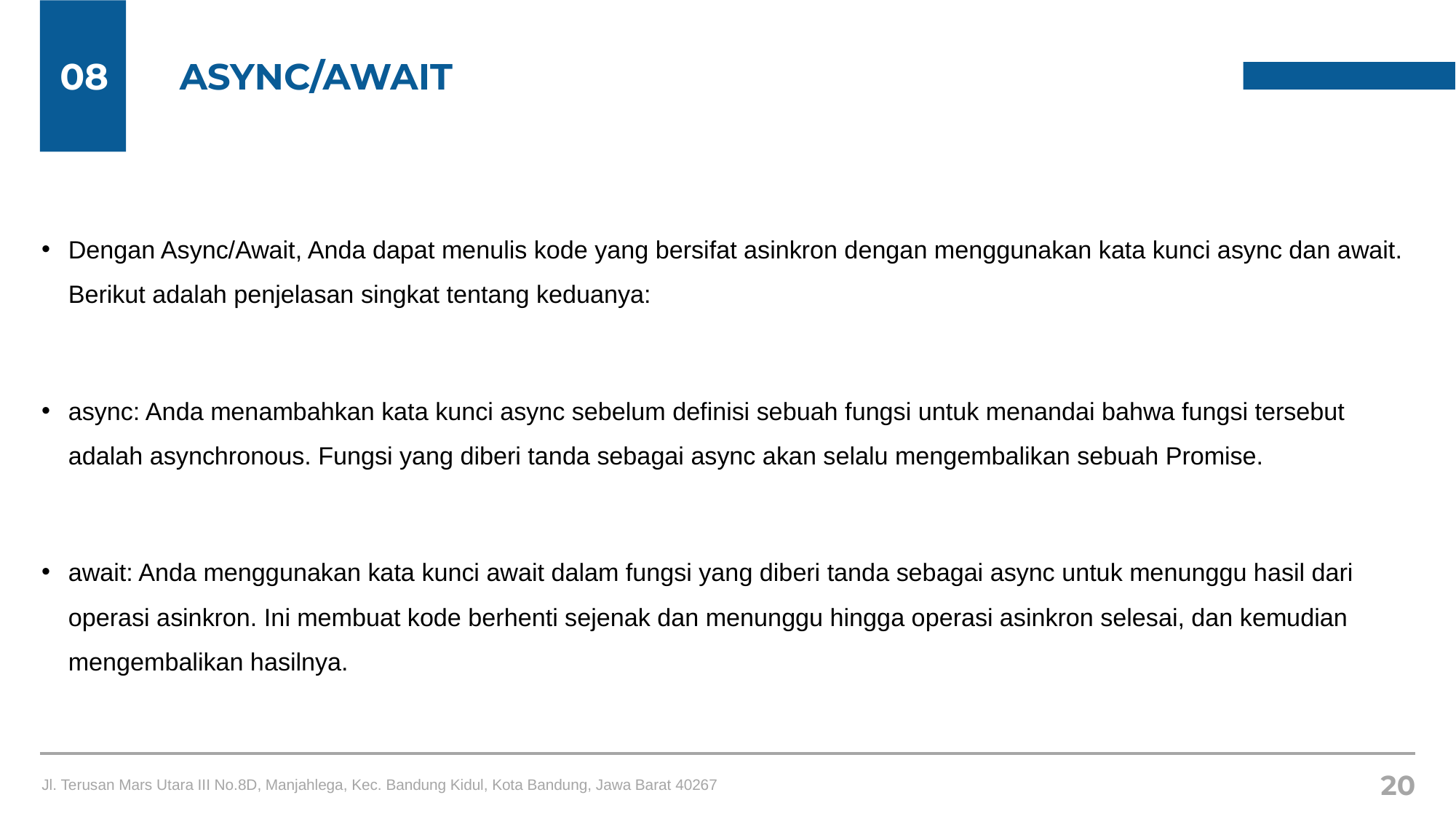

08
ASYNC/AWAIT

Dengan Async/Await, Anda dapat menulis kode yang bersifat asinkron dengan menggunakan kata kunci async dan await. Berikut adalah penjelasan singkat tentang keduanya:

async: Anda menambahkan kata kunci async sebelum definisi sebuah fungsi untuk menandai bahwa fungsi tersebut adalah asynchronous. Fungsi yang diberi tanda sebagai async akan selalu mengembalikan sebuah Promise.

await: Anda menggunakan kata kunci await dalam fungsi yang diberi tanda sebagai async untuk menunggu hasil dari operasi asinkron. Ini membuat kode berhenti sejenak dan menunggu hingga operasi asinkron selesai, dan kemudian mengembalikan hasilnya.
20
Jl. Terusan Mars Utara III No.8D, Manjahlega, Kec. Bandung Kidul, Kota Bandung, Jawa Barat 40267